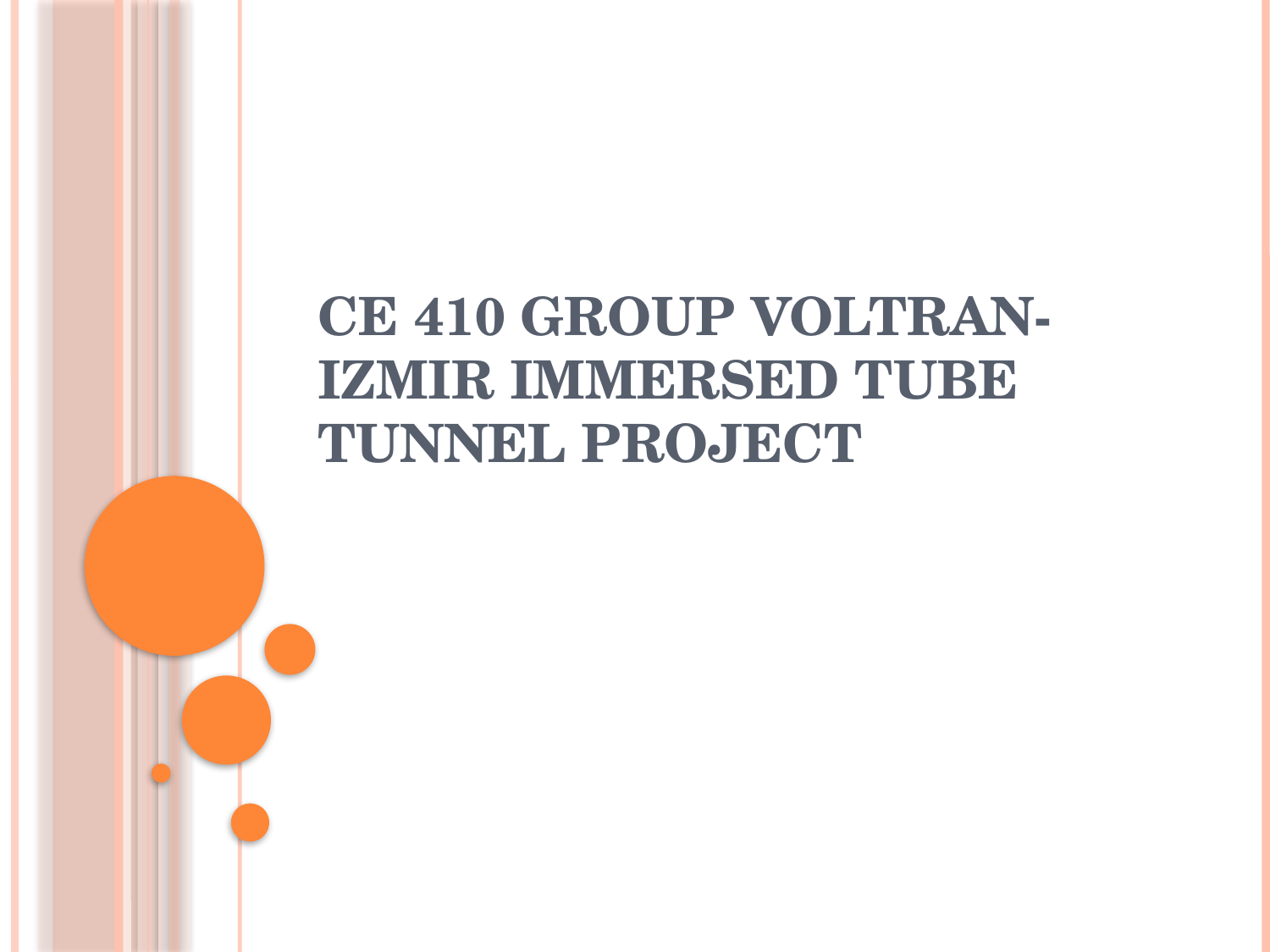

# CE 410 GROUP VOLTRAN-IZMIR IMMERSED TUBE TUNNEL PROJECT